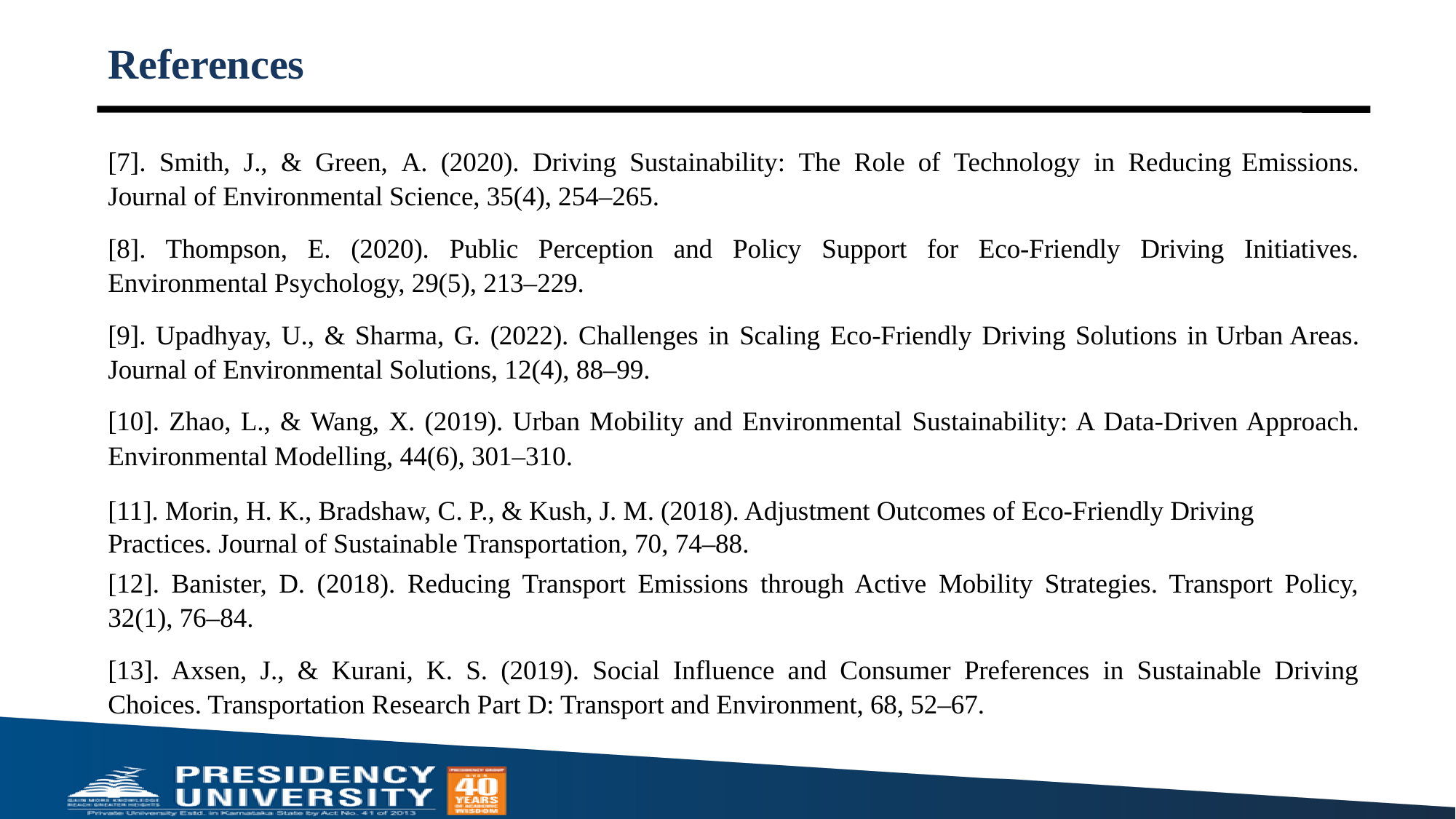

# References
[7]. Smith, J., & Green, A. (2020). Driving Sustainability: The Role of Technology in Reducing Emissions. Journal of Environmental Science, 35(4), 254–265.
[8]. Thompson, E. (2020). Public Perception and Policy Support for Eco-Friendly Driving Initiatives. Environmental Psychology, 29(5), 213–229.
[9]. Upadhyay, U., & Sharma, G. (2022). Challenges in Scaling Eco-Friendly Driving Solutions in Urban Areas. Journal of Environmental Solutions, 12(4), 88–99.
[10]. Zhao, L., & Wang, X. (2019). Urban Mobility and Environmental Sustainability: A Data-Driven Approach. Environmental Modelling, 44(6), 301–310.
[11]. Morin, H. K., Bradshaw, C. P., & Kush, J. M. (2018). Adjustment Outcomes of Eco-Friendly Driving Practices. Journal of Sustainable Transportation, 70, 74–88.
[12]. Banister, D. (2018). Reducing Transport Emissions through Active Mobility Strategies. Transport Policy, 32(1), 76–84.
[13]. Axsen, J., & Kurani, K. S. (2019). Social Influence and Consumer Preferences in Sustainable Driving Choices. Transportation Research Part D: Transport and Environment, 68, 52–67.